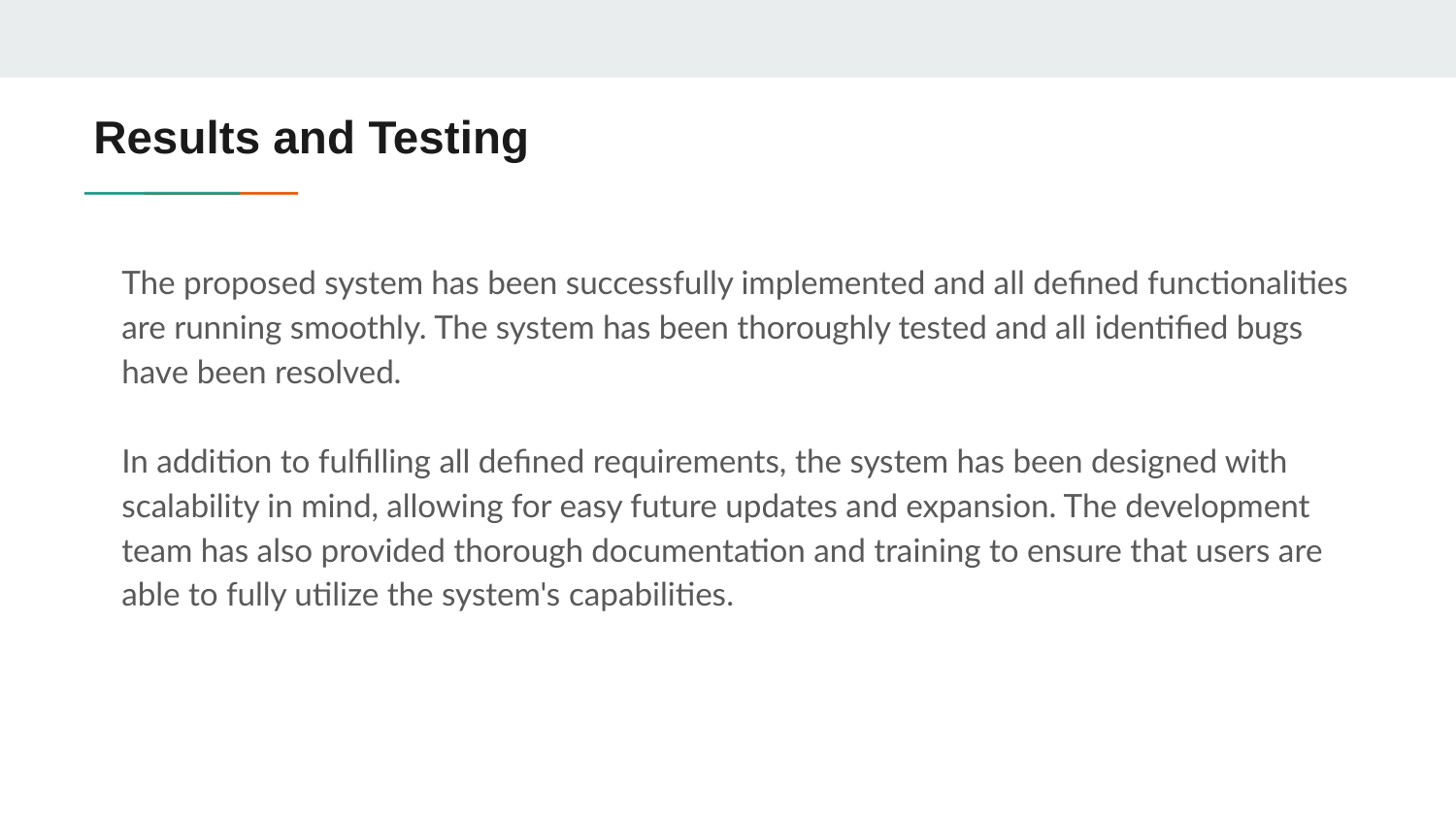

# Results and Testing
The proposed system has been successfully implemented and all defined functionalities are running smoothly. The system has been thoroughly tested and all identified bugs have been resolved.

In addition to fulfilling all defined requirements, the system has been designed with scalability in mind, allowing for easy future updates and expansion. The development team has also provided thorough documentation and training to ensure that users are able to fully utilize the system's capabilities.